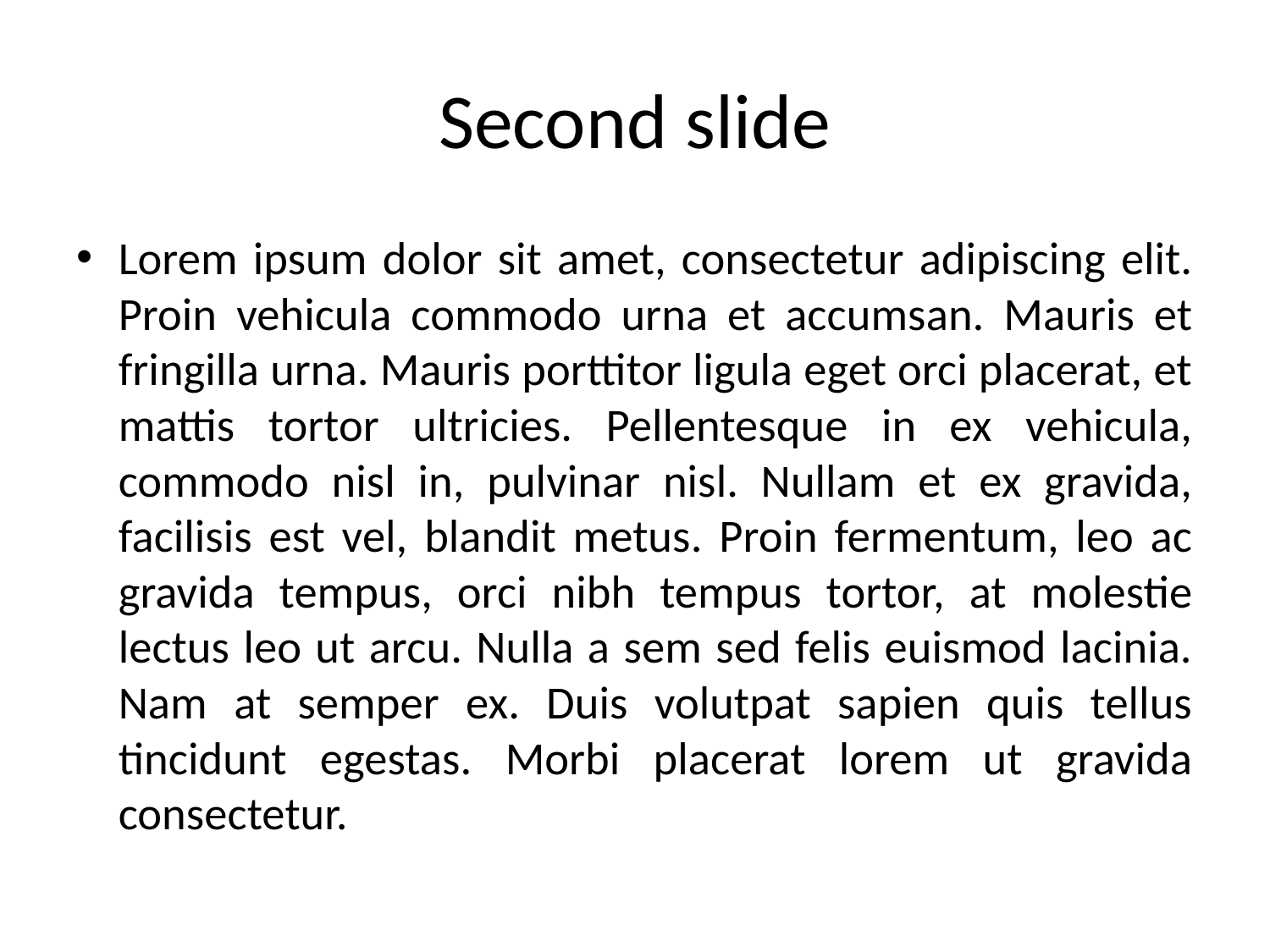

# Second slide
Lorem ipsum dolor sit amet, consectetur adipiscing elit. Proin vehicula commodo urna et accumsan. Mauris et fringilla urna. Mauris porttitor ligula eget orci placerat, et mattis tortor ultricies. Pellentesque in ex vehicula, commodo nisl in, pulvinar nisl. Nullam et ex gravida, facilisis est vel, blandit metus. Proin fermentum, leo ac gravida tempus, orci nibh tempus tortor, at molestie lectus leo ut arcu. Nulla a sem sed felis euismod lacinia. Nam at semper ex. Duis volutpat sapien quis tellus tincidunt egestas. Morbi placerat lorem ut gravida consectetur.